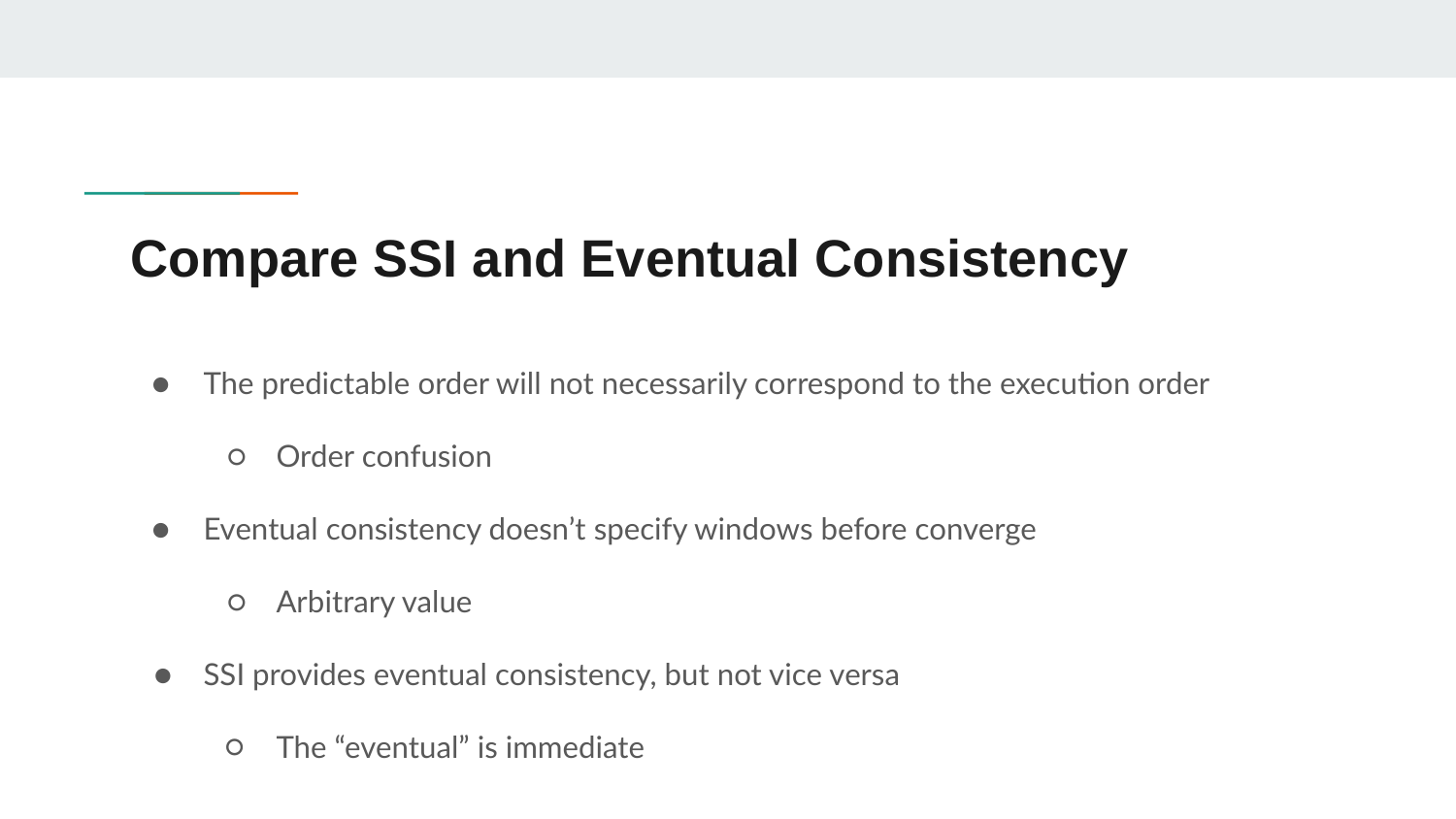

# Compare SSI and Eventual Consistency
The predictable order will not necessarily correspond to the execution order
Order confusion
Eventual consistency doesn’t specify windows before converge
Arbitrary value
SSI provides eventual consistency, but not vice versa
The “eventual” is immediate